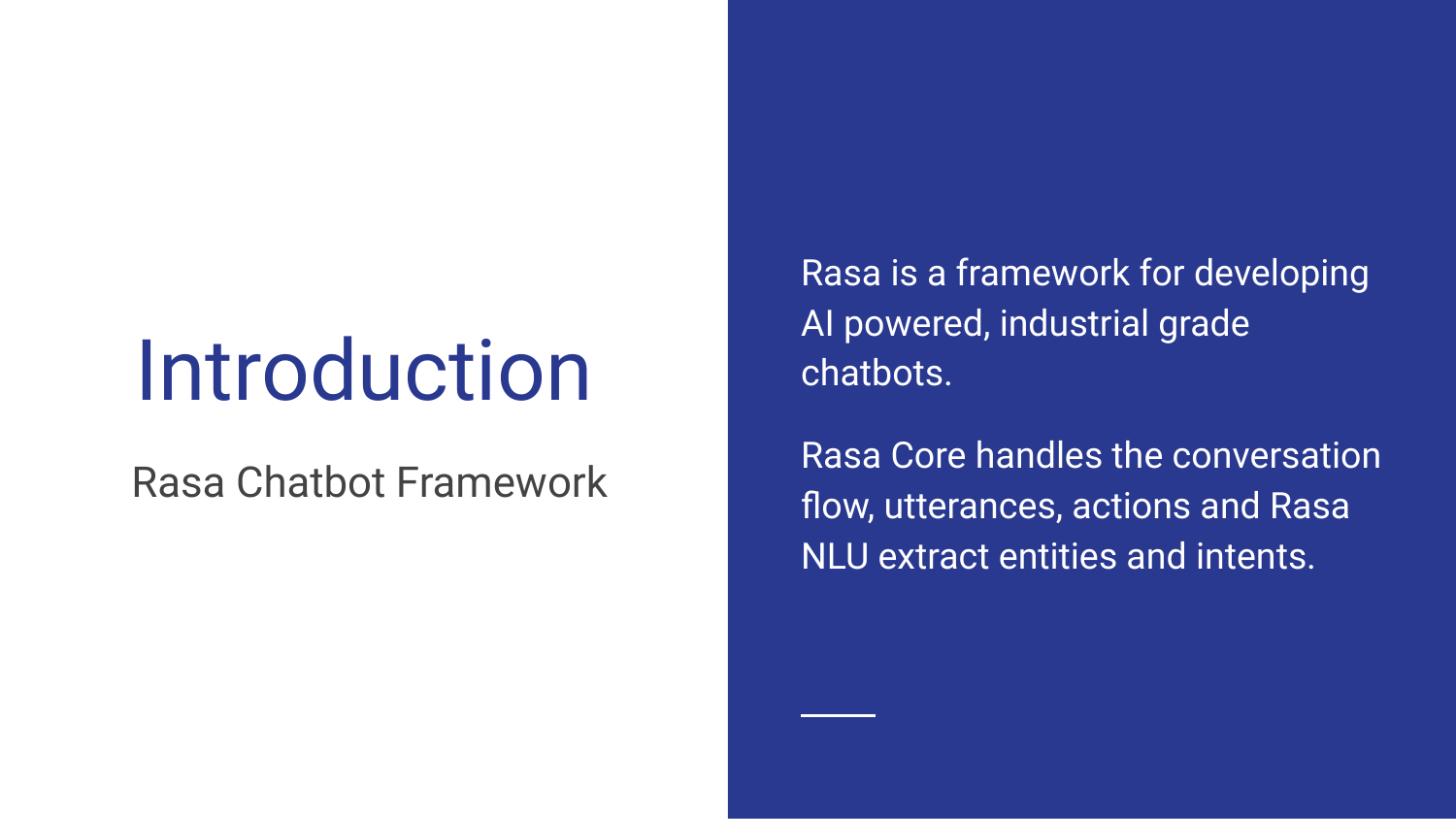

Rasa is a framework for developing AI powered, industrial grade chatbots.
Rasa Core handles the conversation flow, utterances, actions and Rasa NLU extract entities and intents.
# Introduction
 Rasa Chatbot Framework